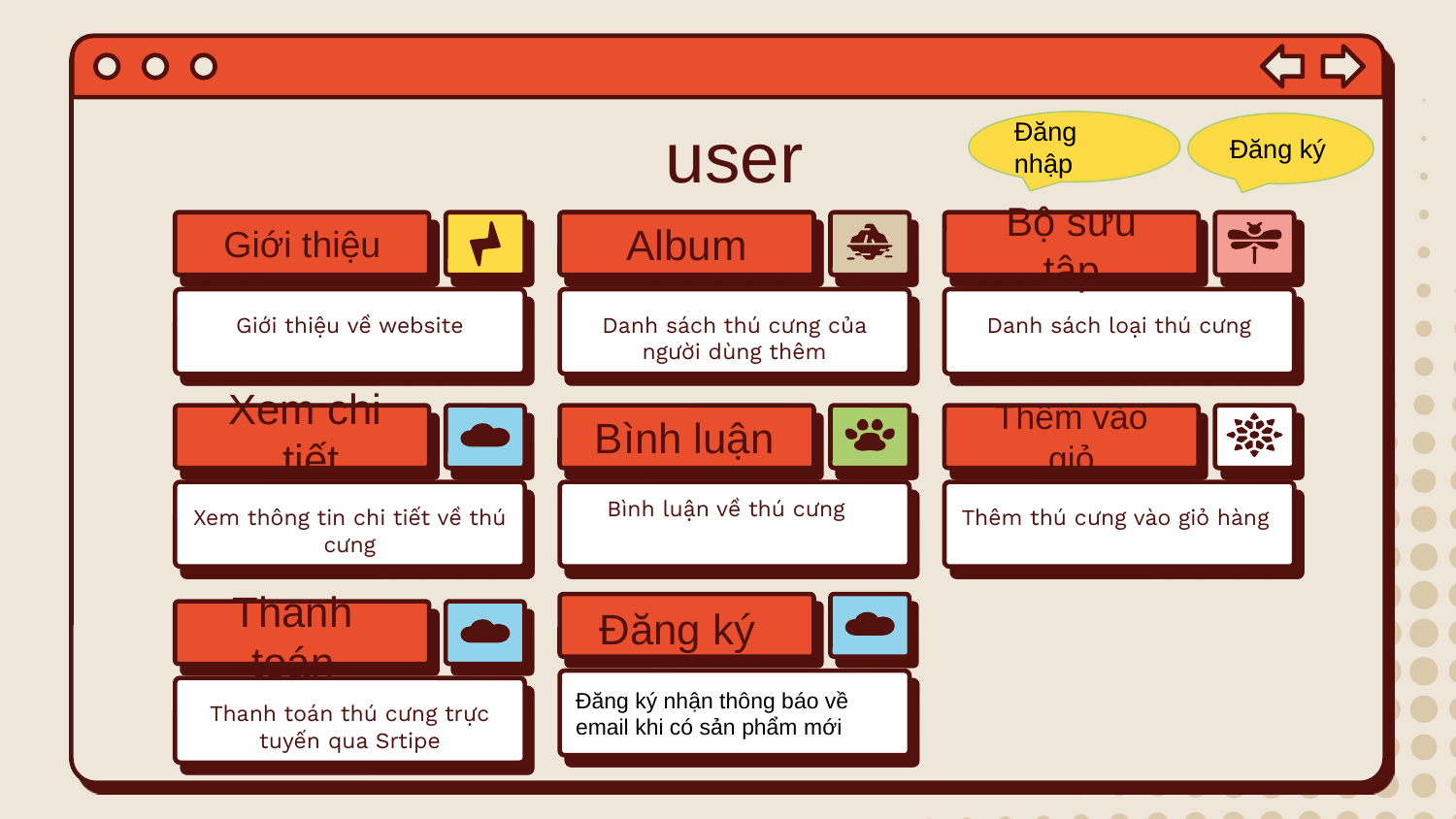

Đăng nhập
Đăng ký
user

# Giới thiệu

Album
Bộ sưu tập

Giới thiệu về website
Danh sách thú cưng của người dùng thêm
Danh sách loại thú cưng

Xem chi  tiết
Bình luận
Thêm vào giỏ

Bình luận về thú cưng

Xem thông tin chi tiết về thú cưng
Thêm thú cưng vào giỏ hàng

Đăng ký

Thanh toán

Đăng ký nhận thông báo về email khi có sản phẩm mới

Thanh toán thú cưng trực tuyến qua Srtipe